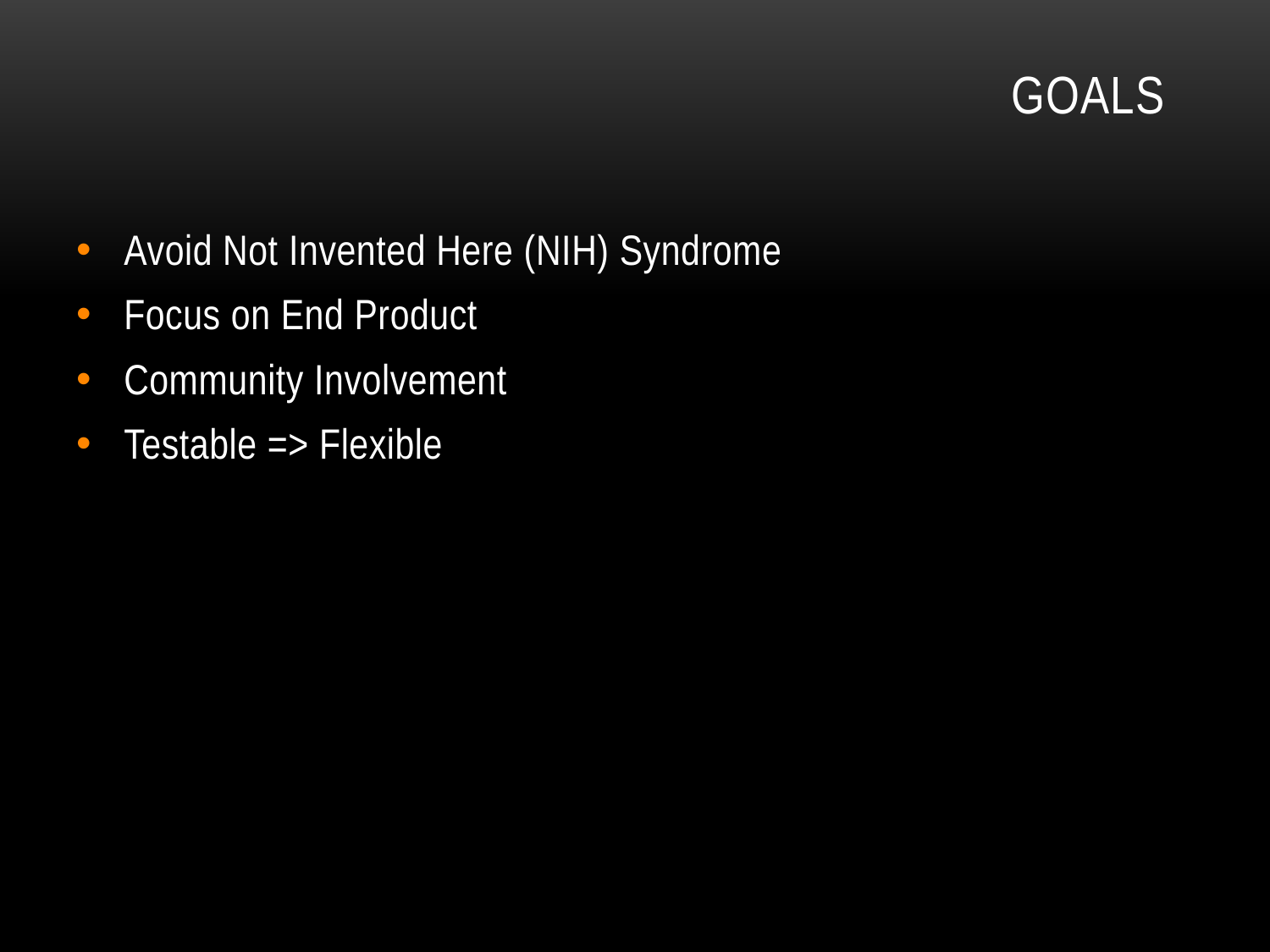

# Goals
Avoid Not Invented Here (NIH) Syndrome
Focus on End Product
Community Involvement
Testable => Flexible